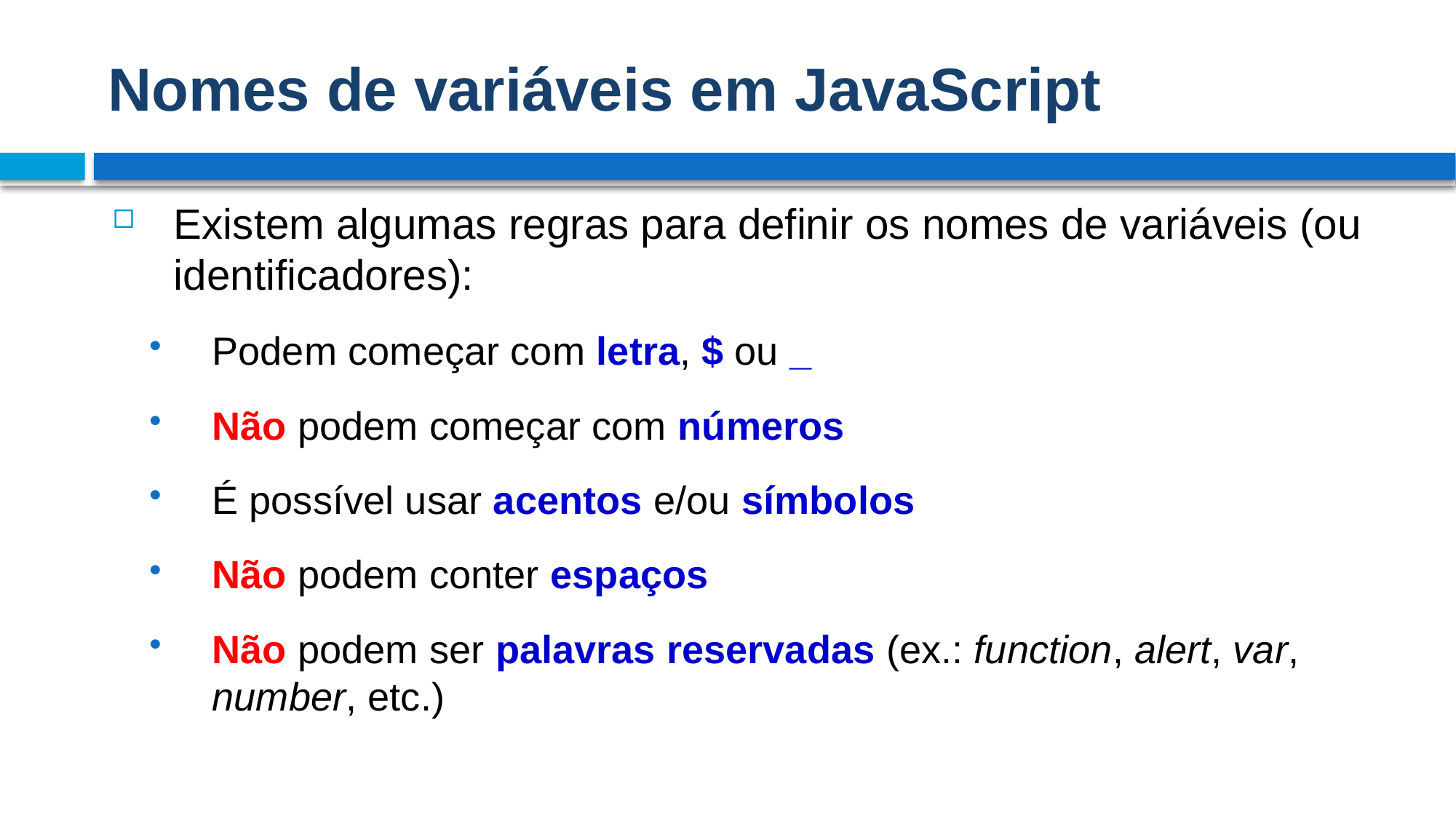

# Nomes de variáveis em JavaScript
23
Existem algumas regras para definir os nomes de variáveis (ou identificadores):
Podem começar com letra, $ ou _
Não podem começar com números
É possível usar acentos e/ou símbolos
Não podem conter espaços
Não podem ser palavras reservadas (ex.: function, alert, var, number, etc.)